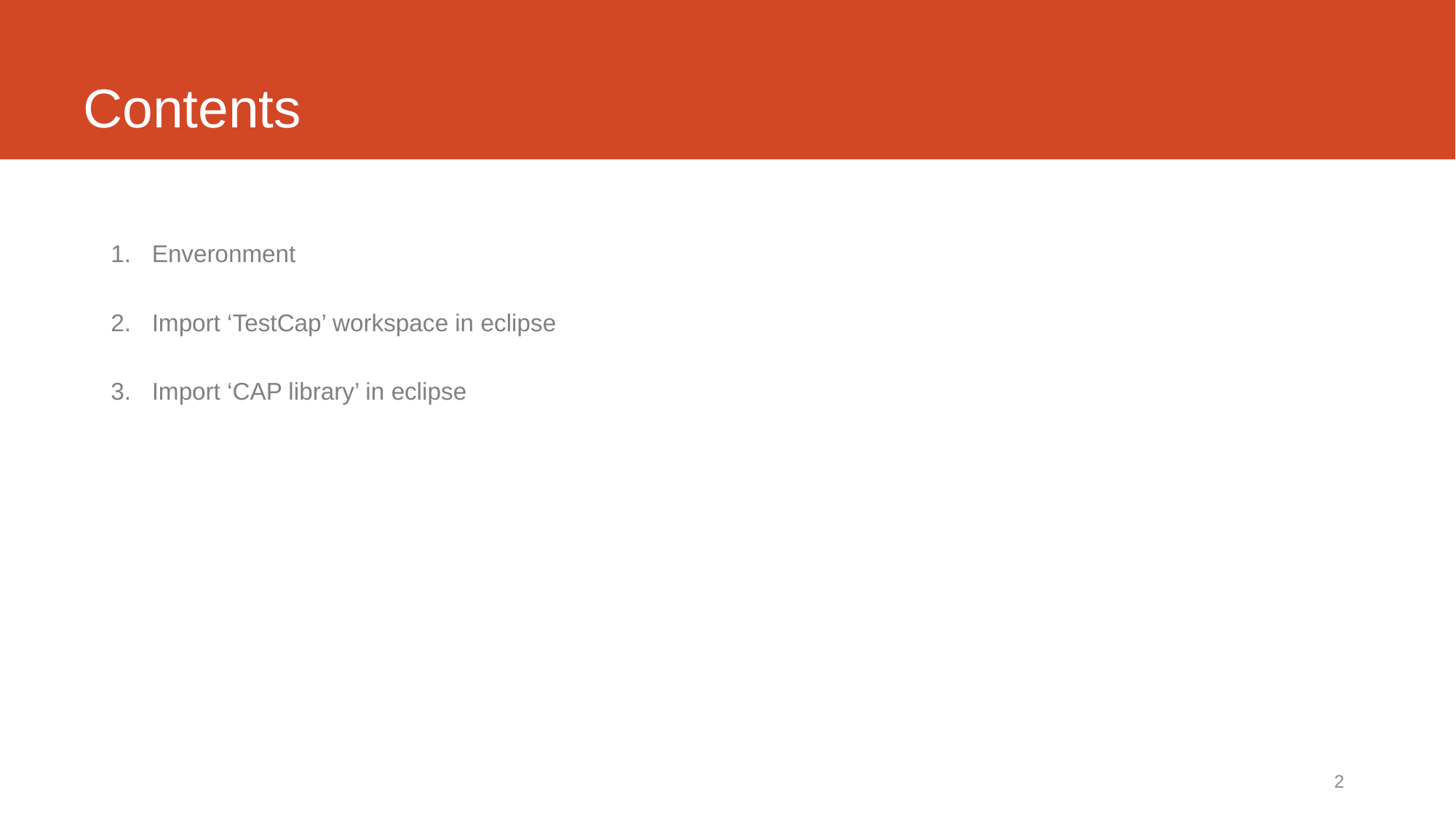

# Contents
Enveronment
Import ‘TestCap’ workspace in eclipse
Import ‘CAP library’ in eclipse
2